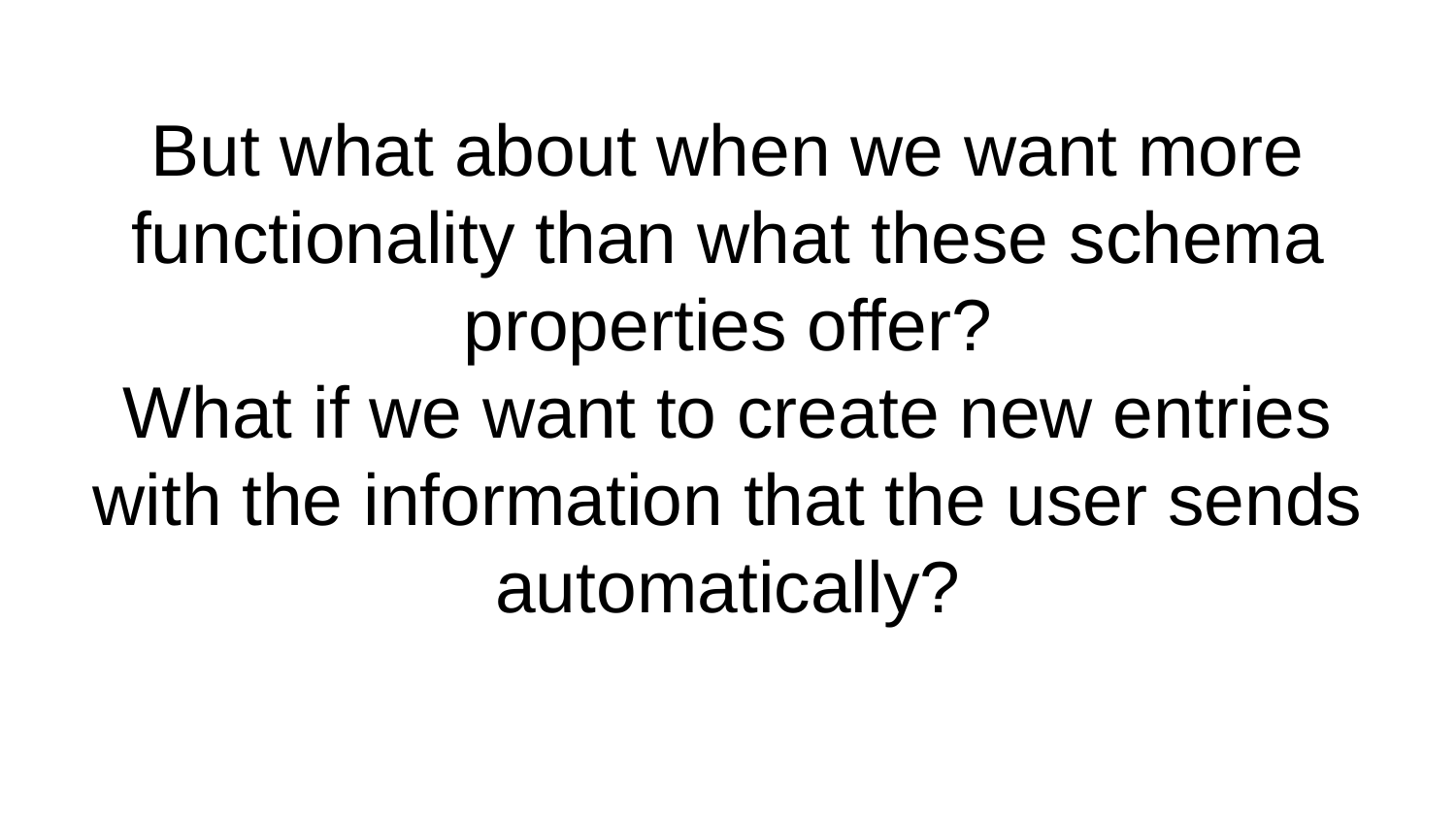

# But what about when we want more functionality than what these schema properties offer?
What if we want to create new entries with the information that the user sends automatically?